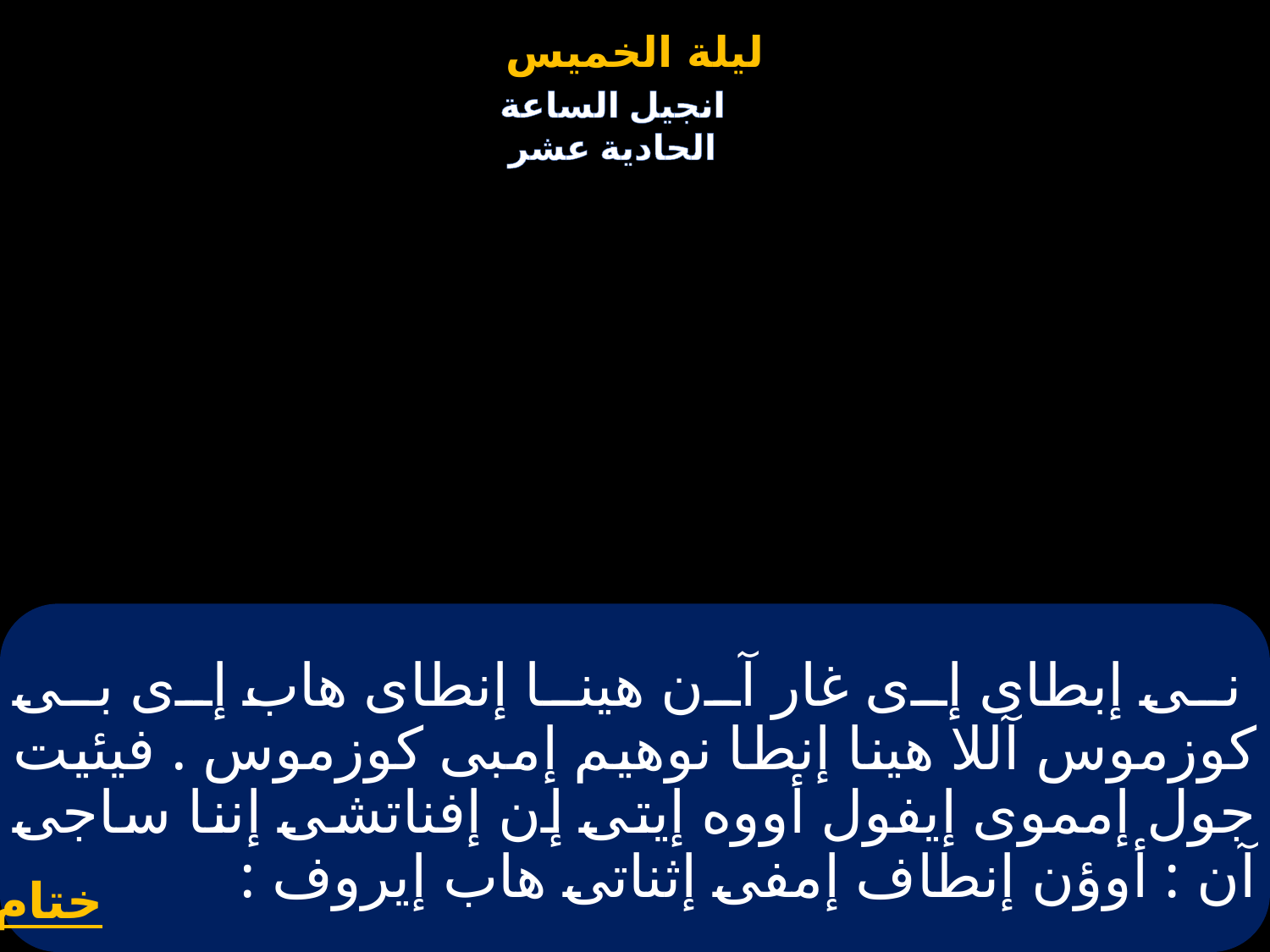

# نى إبطاى إى غار آن هينا إنطاى هاب إى بى كوزموس آللا هينا إنطا نوهيم إمبى كوزموس . فيئيت جول إمموى إيفول أووه إيتى إن إفناتشى إننا ساجى آن : أوؤن إنطاف إمفى إثناتى هاب إيروف :